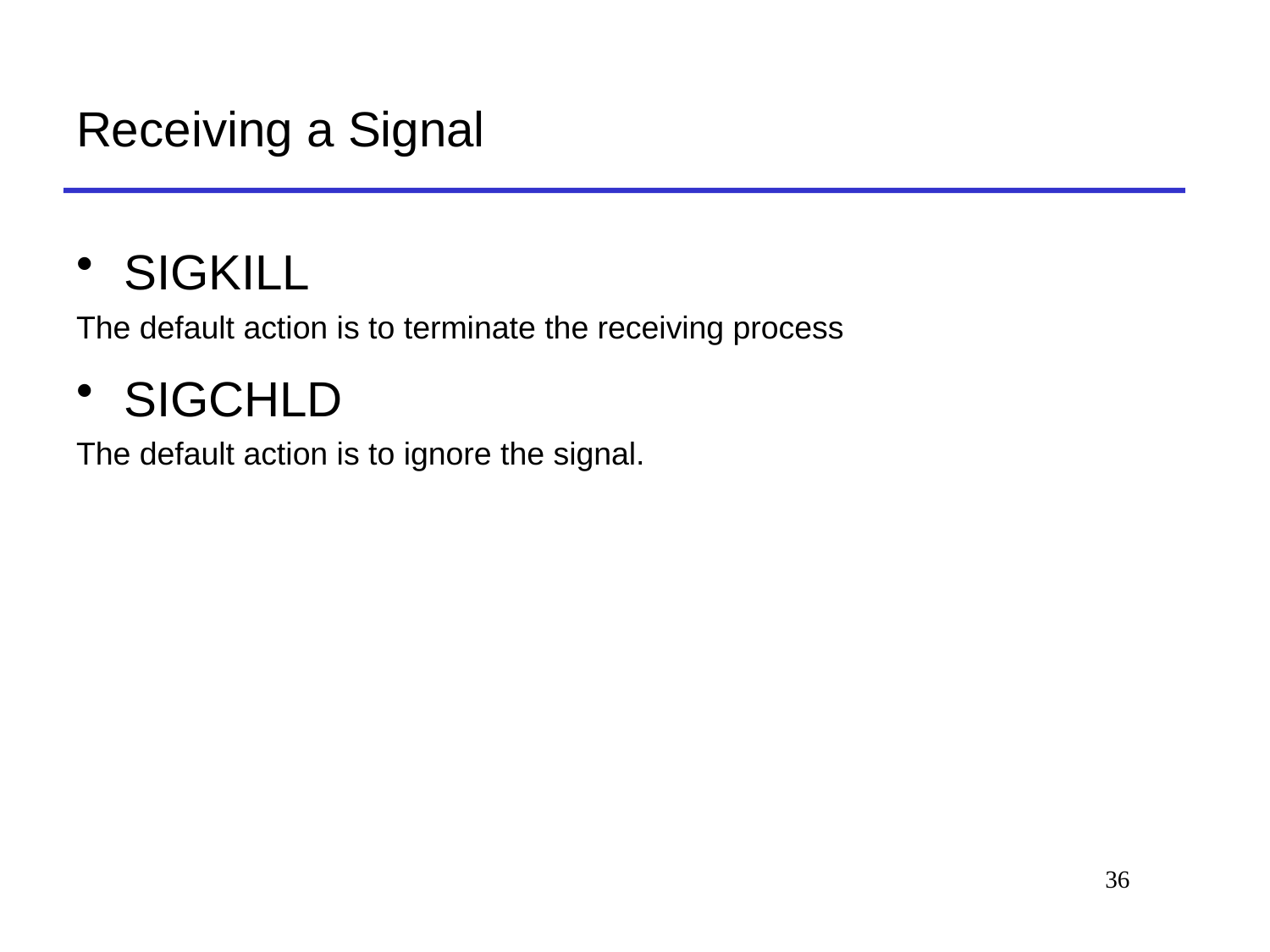

# Receiving a Signal
SIGKILL
The default action is to terminate the receiving process
SIGCHLD
The default action is to ignore the signal.
36